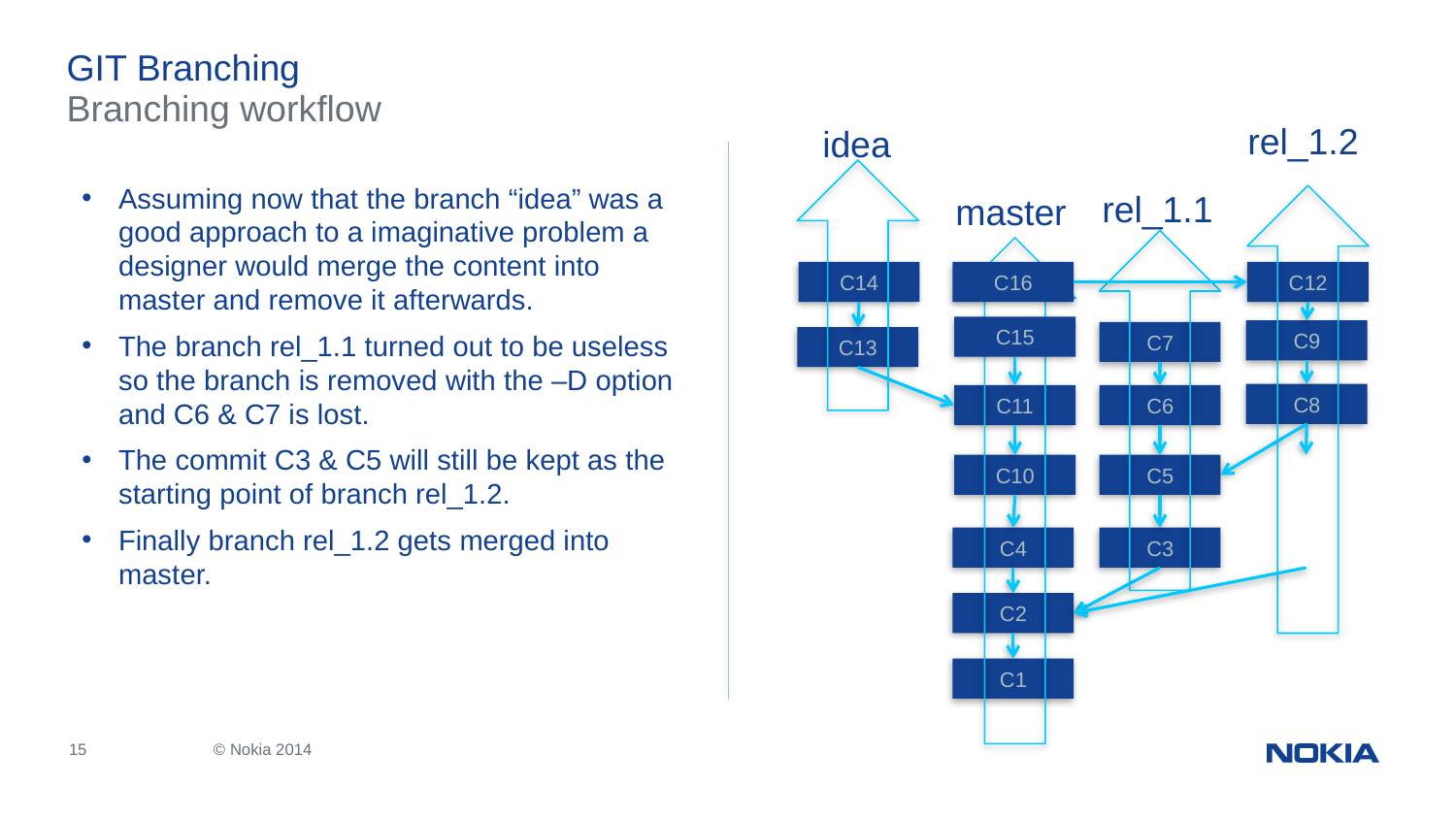

# GIT Branching
Branching workflow
rel_1.2

idea

Assuming now that the branch “idea” was a good approach to a imaginative problem a designer would merge the content into master and remove it afterwards.
The branch rel_1.1 turned out to be useless so the branch is removed with the –D option and C6 & C7 is lost.
The commit C3 & C5 will still be kept as the starting point of branch rel_1.2.
Finally branch rel_1.2 gets merged into master.

rel_1.1

master

C14
C16
C12
C15
C9
C7
C13
C8
C11
C6
C10
C5
C4
C3
C2
C1